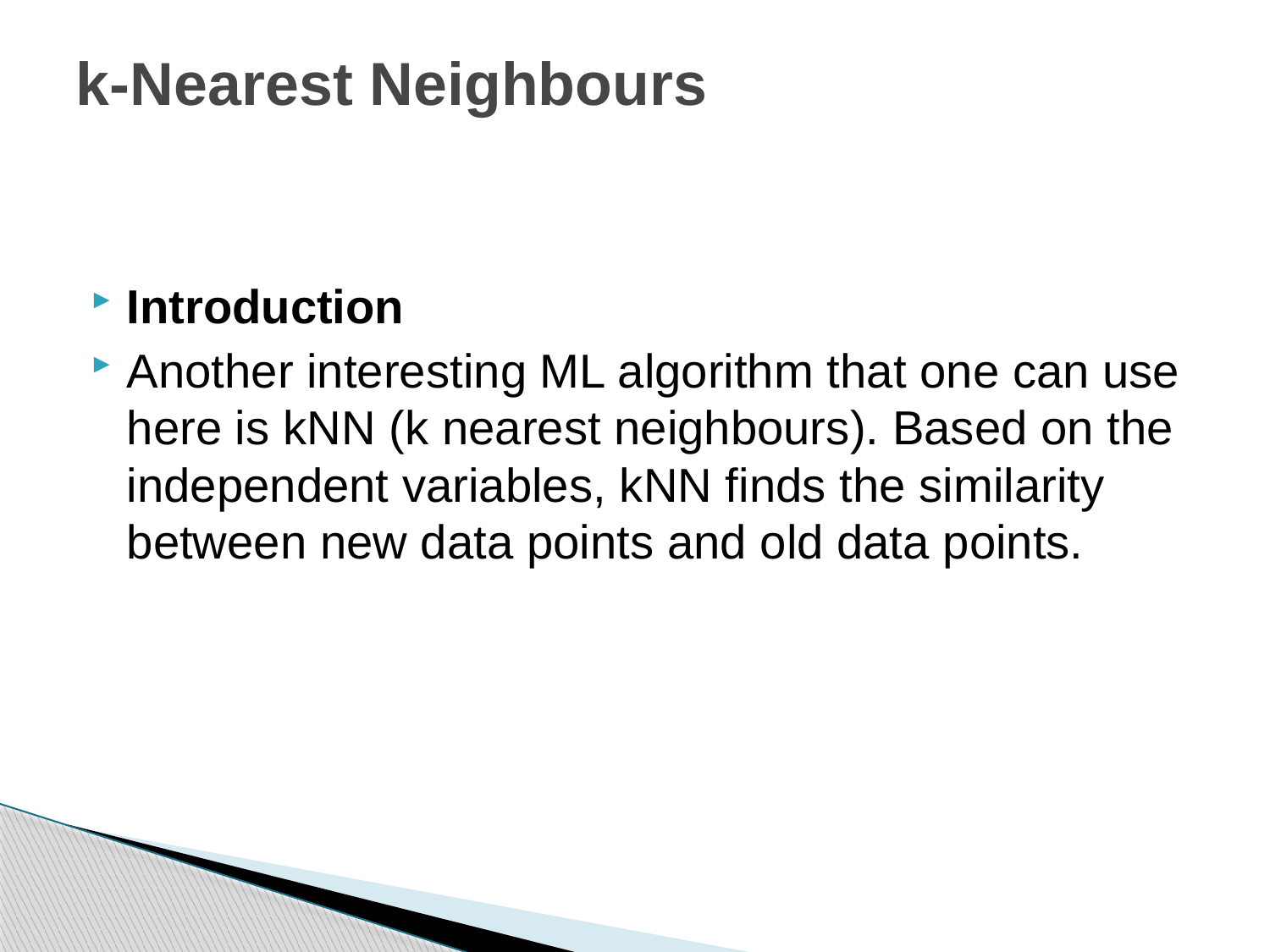

# k-Nearest Neighbours

Introduction
Another interesting ML algorithm that one can use here is kNN (k nearest neighbours). Based on the independent variables, kNN finds the similarity between new data points and old data points.